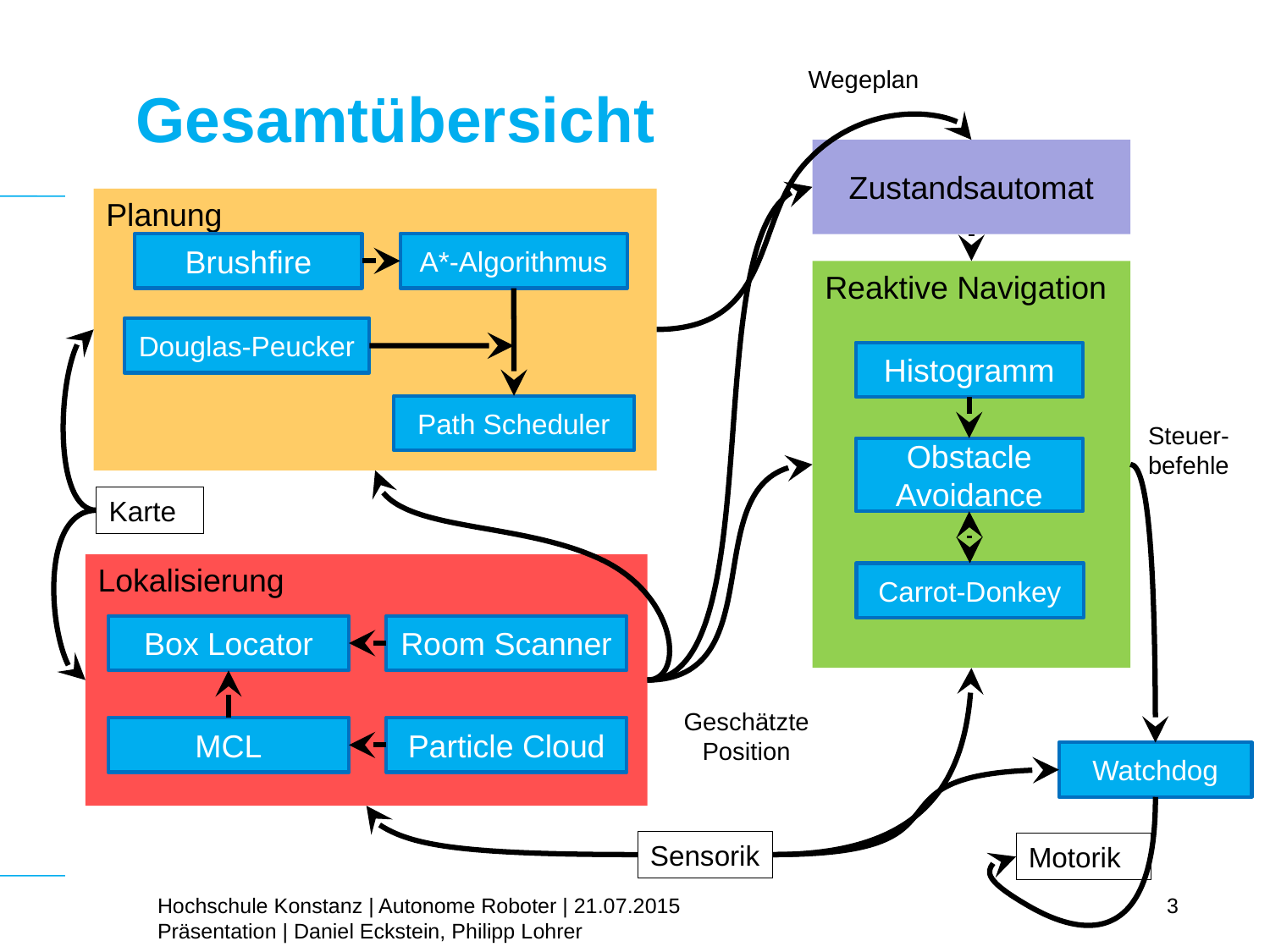

# Gesamtübersicht
Wegeplan
Zustandsautomat
Planung
Brushfire
A*-Algorithmus
Reaktive Navigation
Douglas-Peucker
Histogramm
Path Scheduler
Steuer-
befehle
Obstacle Avoidance
Karte
Lokalisierung
Carrot-Donkey
Box Locator
Room Scanner
Geschätzte Position
MCL
Particle Cloud
Watchdog
Sensorik
Motorik
Hochschule Konstanz | Autonome Roboter | 21.07.2015
Präsentation | Daniel Eckstein, Philipp Lohrer
3